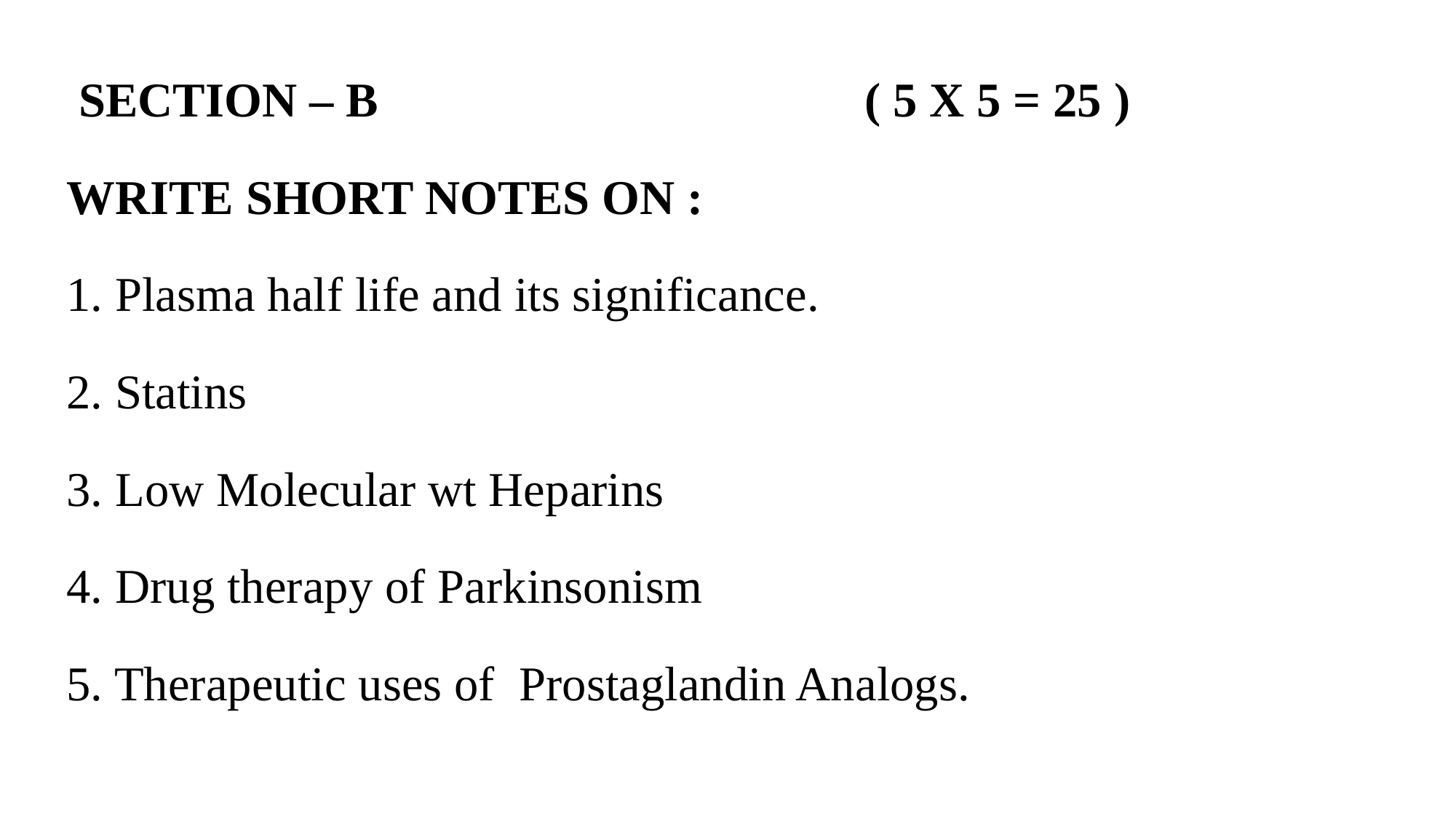

SECTION – B                                        ( 5 X 5 = 25 )
WRITE SHORT NOTES ON :
1. Plasma half life and its significance.
2. Statins
3. Low Molecular wt Heparins
4. Drug therapy of Parkinsonism
5. Therapeutic uses of  Prostaglandin Analogs.